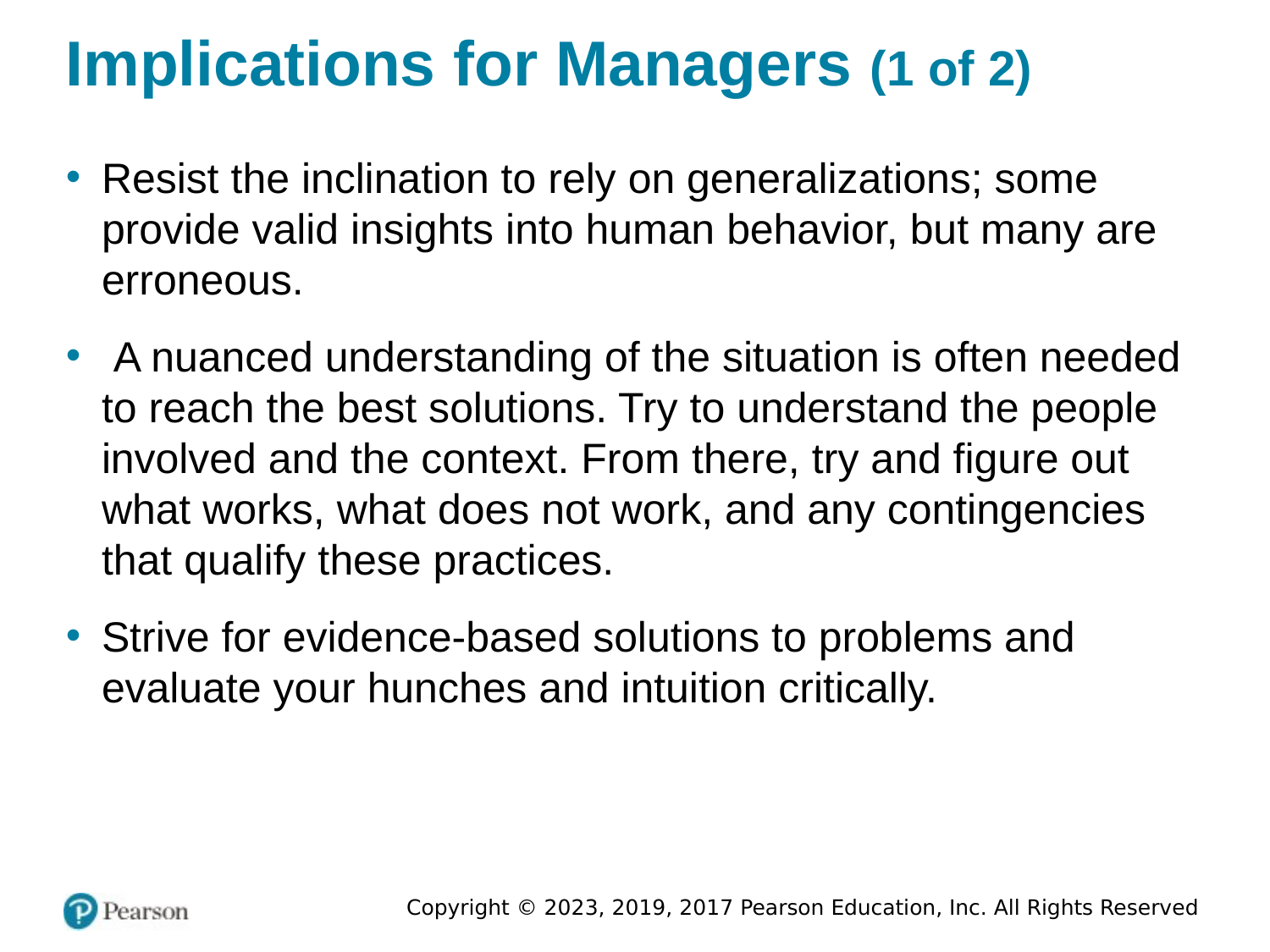

# Implications for Managers (1 of 2)
Resist the inclination to rely on generalizations; some provide valid insights into human behavior, but many are erroneous.
 A nuanced understanding of the situation is often needed to reach the best solutions. Try to understand the people involved and the context. From there, try and figure out what works, what does not work, and any contingencies that qualify these practices.
Strive for evidence-based solutions to problems and evaluate your hunches and intuition critically.